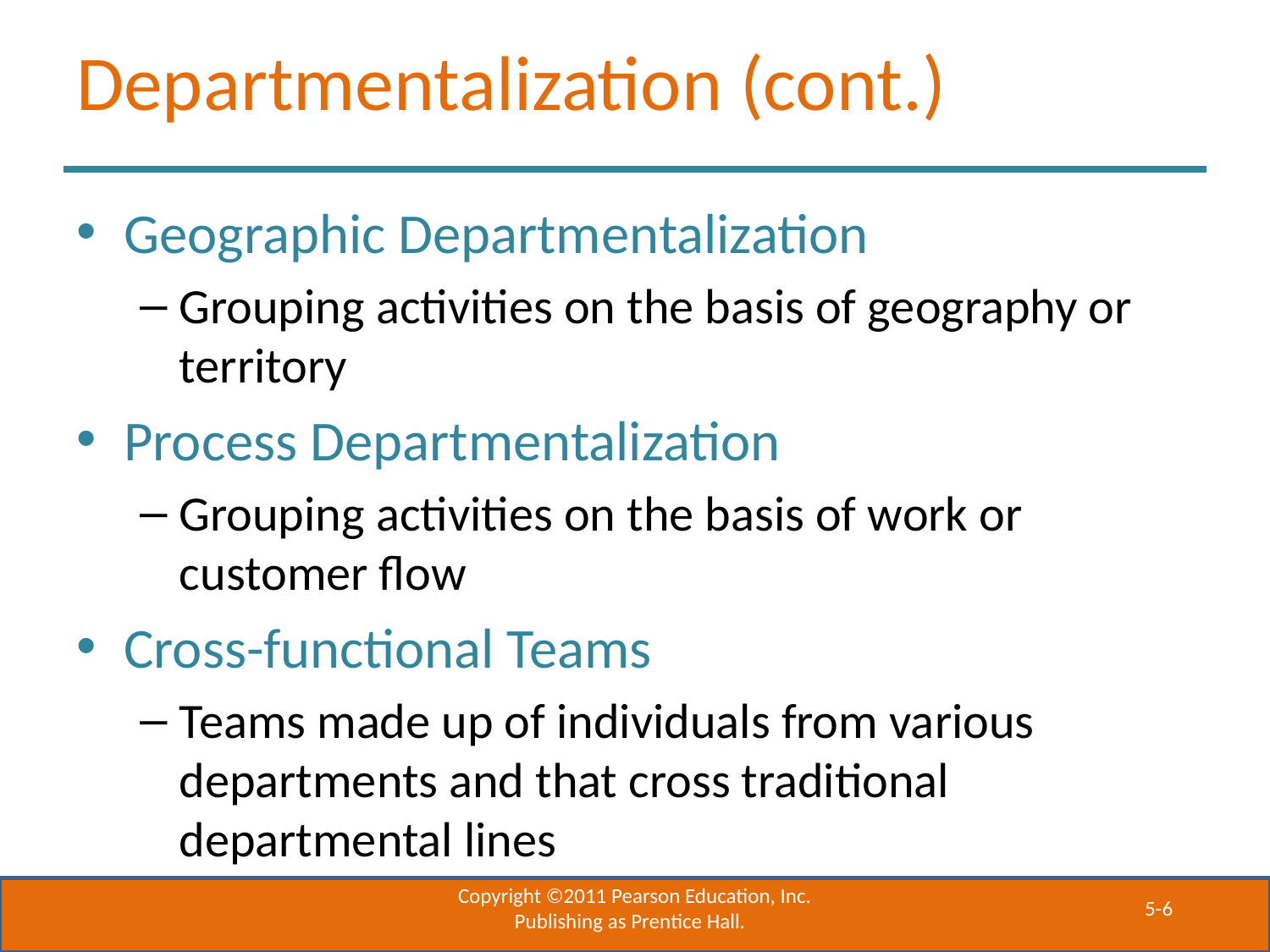

# Departmentalization (cont.)
Geographic Departmentalization
Grouping activities on the basis of geography or territory
Process Departmentalization
Grouping activities on the basis of work or customer flow
Cross-functional Teams
Teams made up of individuals from various departments and that cross traditional departmental lines
Copyright ©2011 Pearson Education, Inc. Publishing as Prentice Hall.